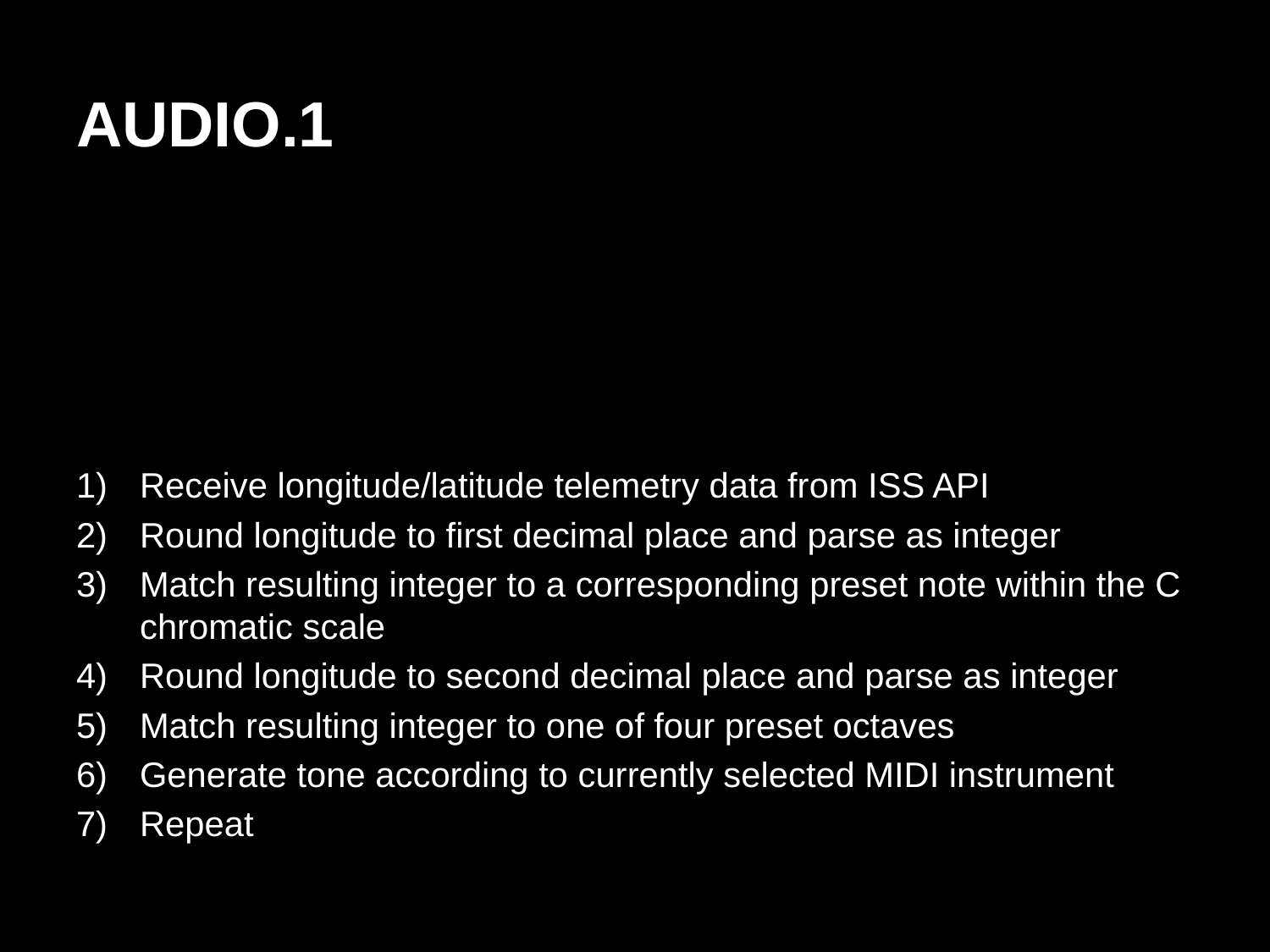

# AUDIO.1
Receive longitude/latitude telemetry data from ISS API
Round longitude to first decimal place and parse as integer
Match resulting integer to a corresponding preset note within the C chromatic scale
Round longitude to second decimal place and parse as integer
Match resulting integer to one of four preset octaves
Generate tone according to currently selected MIDI instrument
Repeat